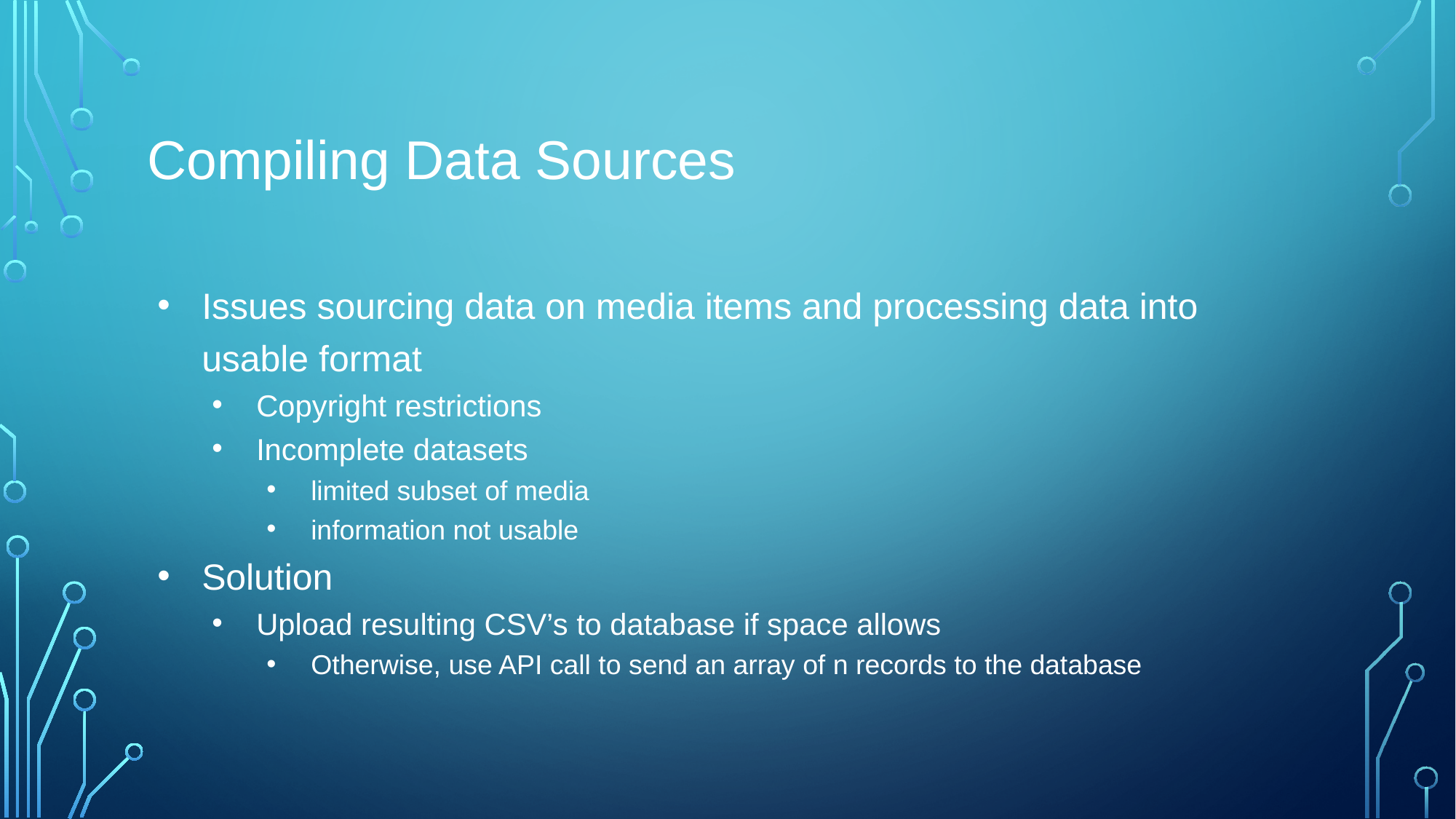

# Compiling Data Sources
Issues sourcing data on media items and processing data into usable format
Copyright restrictions
Incomplete datasets
limited subset of media
information not usable
Solution
Upload resulting CSV’s to database if space allows
Otherwise, use API call to send an array of n records to the database